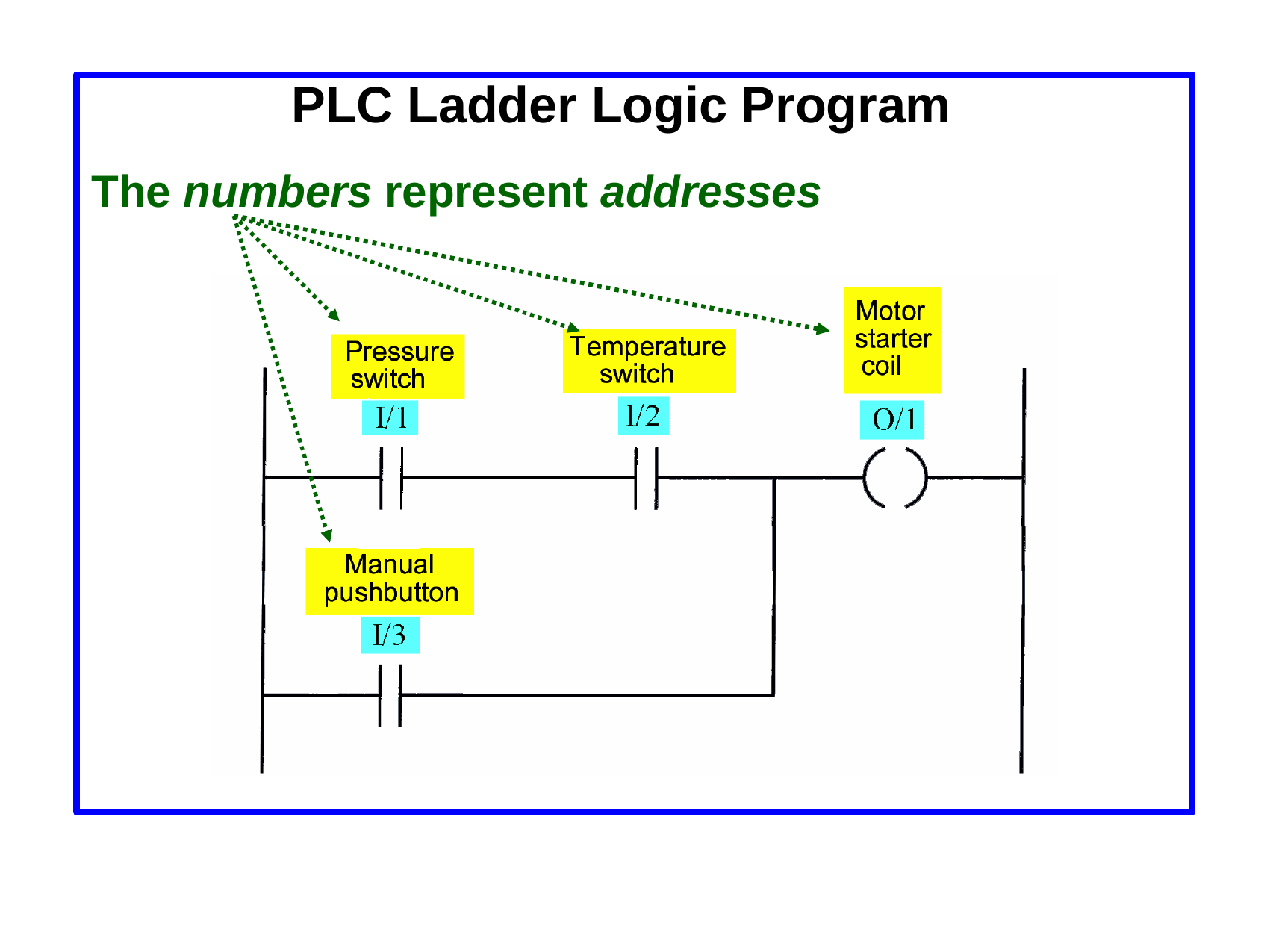

PLC Ladder Logic Program
The numbers represent addresses